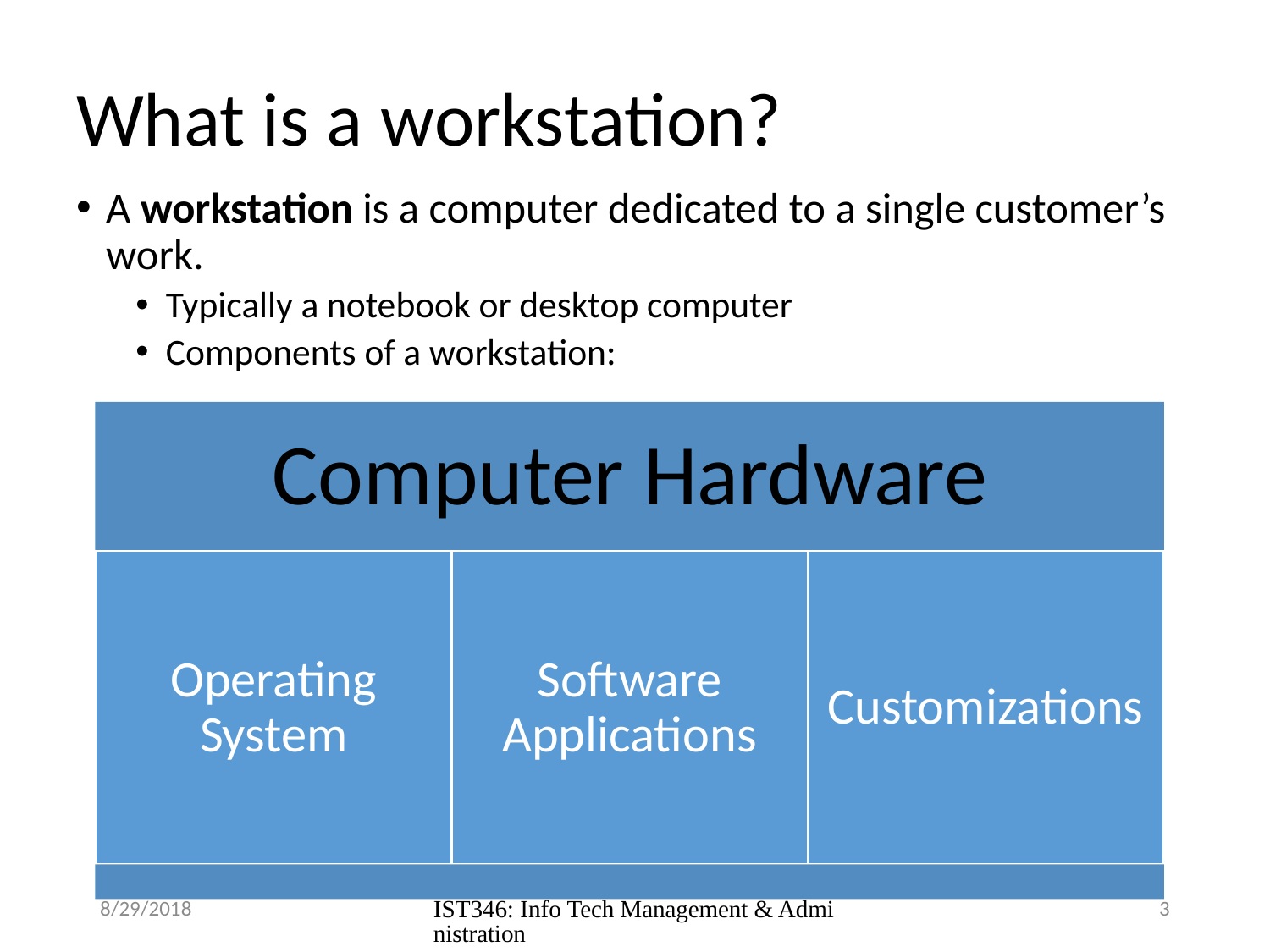

# What is a workstation?
A workstation is a computer dedicated to a single customer’s work.
Typically a notebook or desktop computer
Components of a workstation:
Computer Hardware
Operating
System
Software Applications
Customizations
8/29/2018
IST346: Info Tech Management & Administration
3